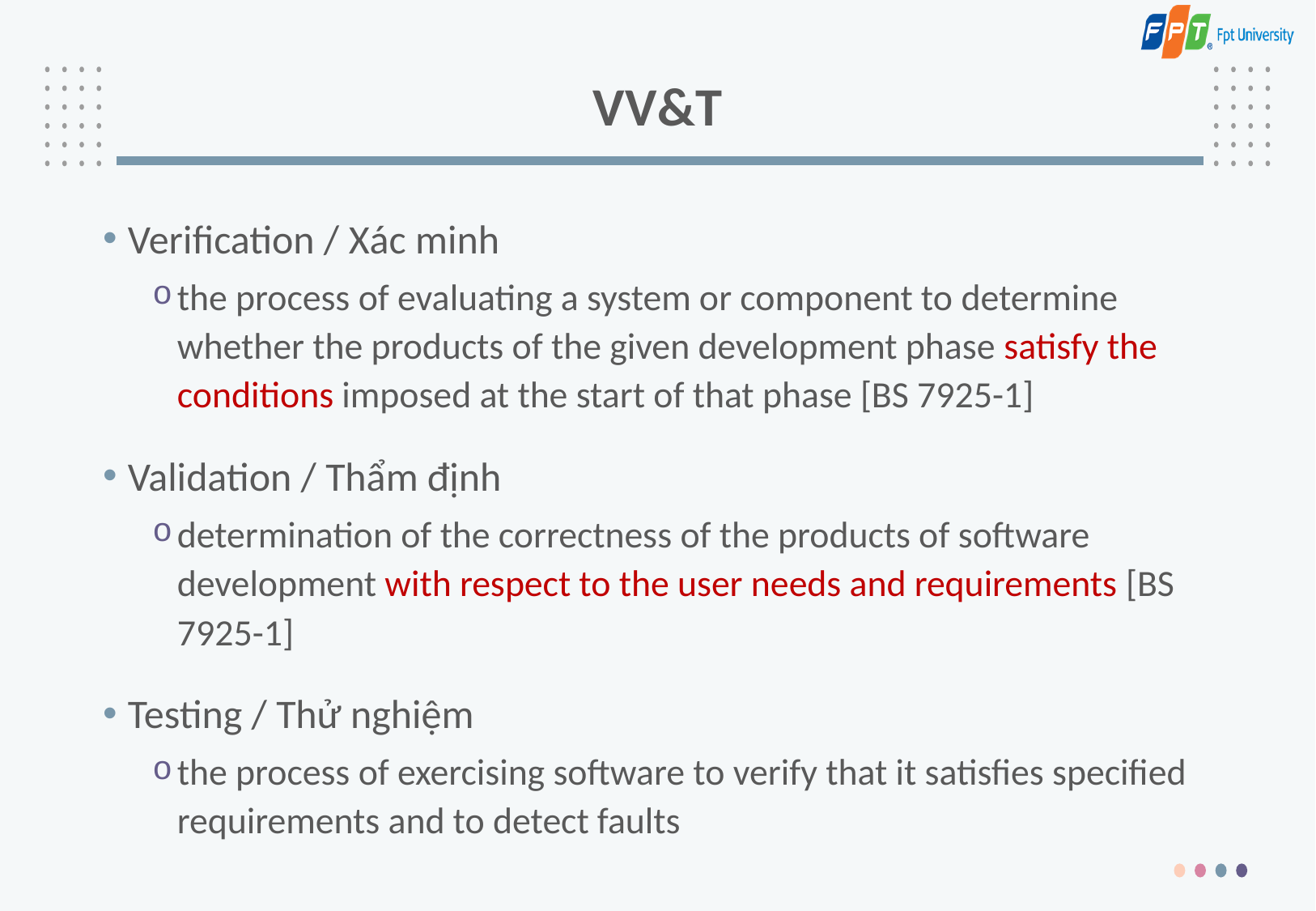

# VV&T
Verification / Xác minh
the process of evaluating a system or component to determine whether the products of the given development phase satisfy the conditions imposed at the start of that phase [BS 7925-1]
Validation / Thẩm định
determination of the correctness of the products of software development with respect to the user needs and requirements [BS 7925-1]
Testing / Thử nghiệm
the process of exercising software to verify that it satisfies specified requirements and to detect faults